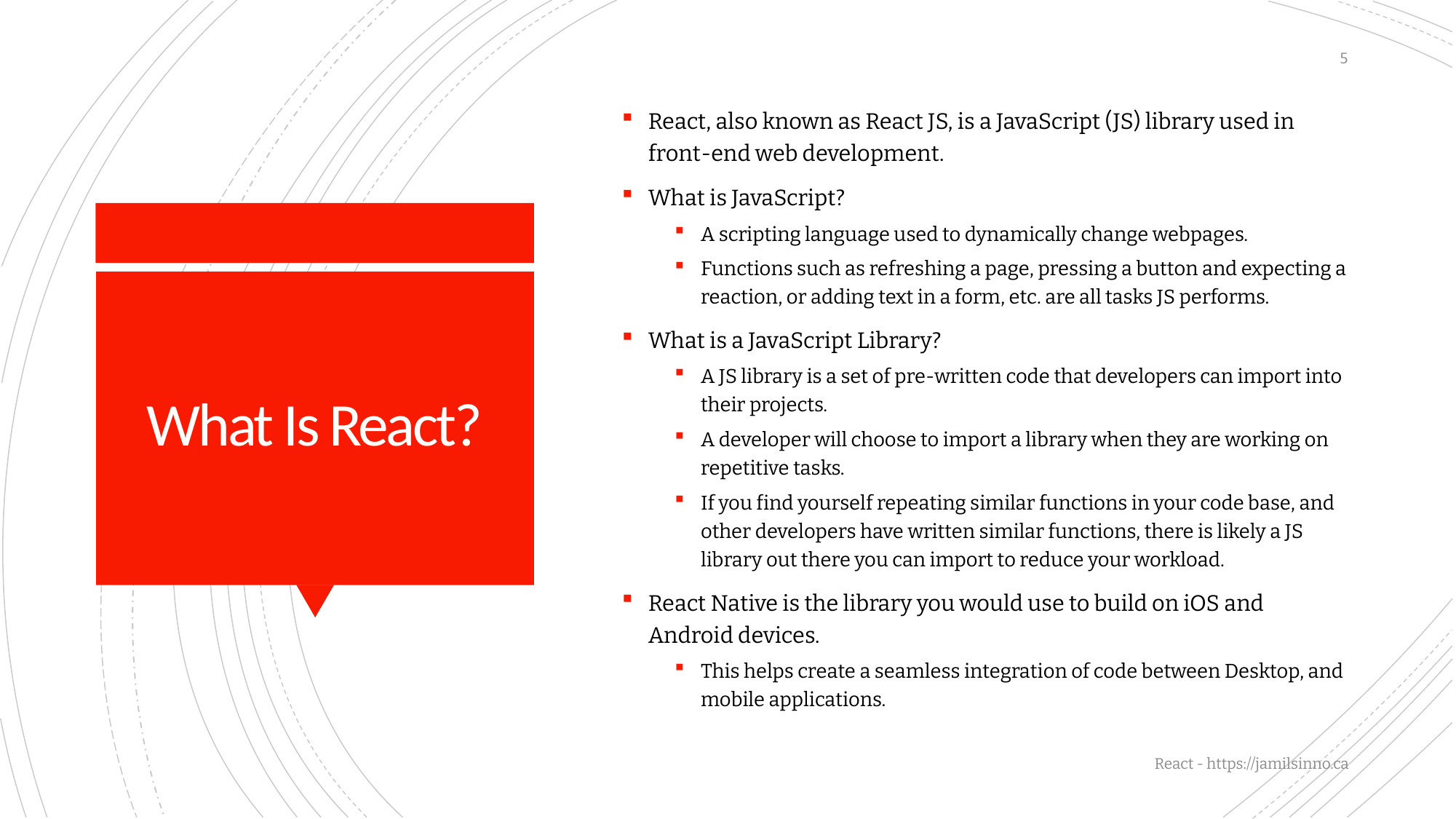

5
React, also known as React JS, is a JavaScript (JS) library used in front-end web development.
What is JavaScript?
A scripting language used to dynamically change webpages.
Functions such as refreshing a page, pressing a button and expecting a reaction, or adding text in a form, etc. are all tasks JS performs.
What is a JavaScript Library?
A JS library is a set of pre-written code that developers can import into their projects.
A developer will choose to import a library when they are working on repetitive tasks.
If you find yourself repeating similar functions in your code base, and other developers have written similar functions, there is likely a JS library out there you can import to reduce your workload.
React Native is the library you would use to build on iOS and Android devices.
This helps create a seamless integration of code between Desktop, and mobile applications.

# What Is React?
React - https://jamilsinno.ca